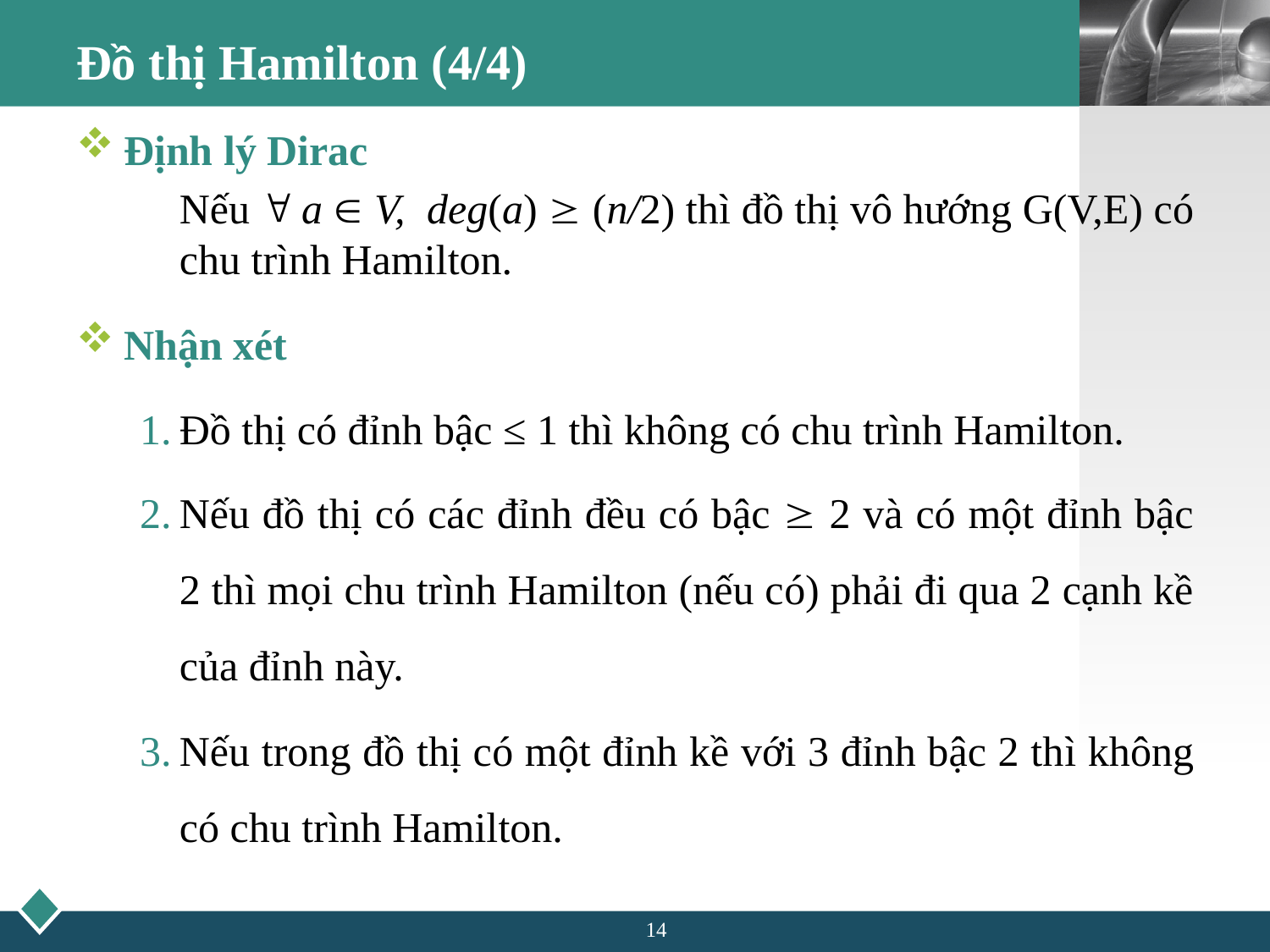

# Đồ thị Hamilton (4/4)
Định lý Dirac
	Nếu ∀ a ∈ V,  deg(a) ≥ (n/2) thì đồ thị vô hướng G(V,E) có chu trình Hamilton.
Nhận xét
Đồ thị có đỉnh bậc ≤ 1 thì không có chu trình Hamilton.
Nếu đồ thị có các đỉnh đều có bậc ≥ 2 và có một đỉnh bậc 2 thì mọi chu trình Hamilton (nếu có) phải đi qua 2 cạnh kề của đỉnh này.
Nếu trong đồ thị có một đỉnh kề với 3 đỉnh bậc 2 thì không có chu trình Hamilton.
14